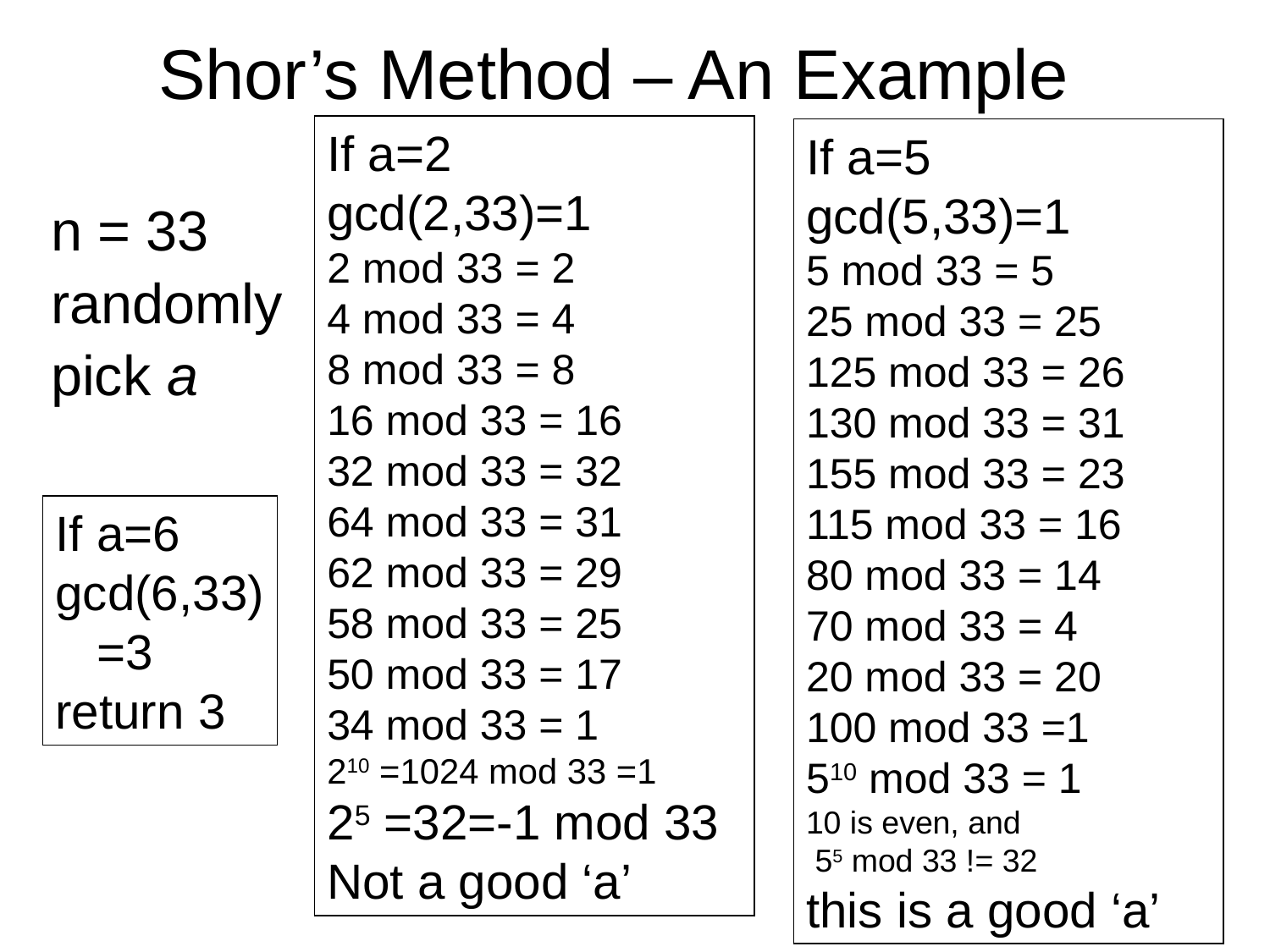

# Shor’s Method – An Example
If a=2
gcd(2,33)=1
2 mod 33 = 2
4 mod 33 = 4
8 mod 33 = 8
16 mod 33 = 16
32 mod 33 = 32
64 mod 33 = 31
62 mod 33 = 29
58 mod 33 = 25
50 mod 33 = 17
34 mod 33 = 1
210 =1024 mod 33 =1
25 =32=-1 mod 33
Not a good ‘a’
If a=5
gcd(5,33)=1
5 mod 33 = 5
25 mod 33 = 25
125 mod 33 = 26
130 mod 33 = 31
155 mod 33 = 23
115 mod 33 = 16
80 mod 33 = 14
70 mod 33 = 4
20 mod 33 = 20
100 mod 33 =1
510 mod 33 = 1
10 is even, and
 55 mod 33 != 32
this is a good ‘a’
n = 33
randomly
pick a

If a=6
gcd(6,33)
   =3
return 3